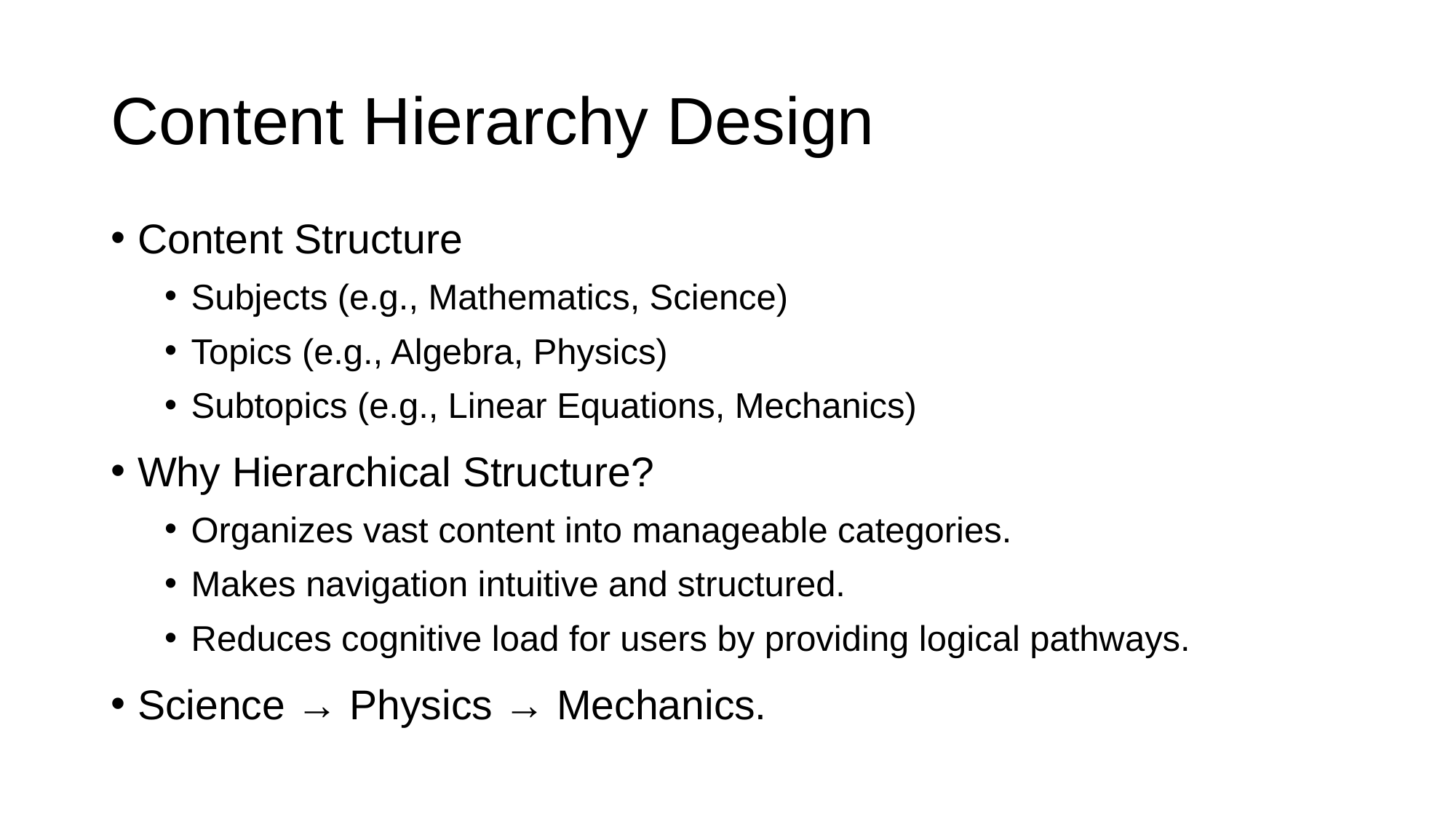

# Content Hierarchy Design
Content Structure
Subjects (e.g., Mathematics, Science)
Topics (e.g., Algebra, Physics)
Subtopics (e.g., Linear Equations, Mechanics)
Why Hierarchical Structure?
Organizes vast content into manageable categories.
Makes navigation intuitive and structured.
Reduces cognitive load for users by providing logical pathways.
Science → Physics → Mechanics.